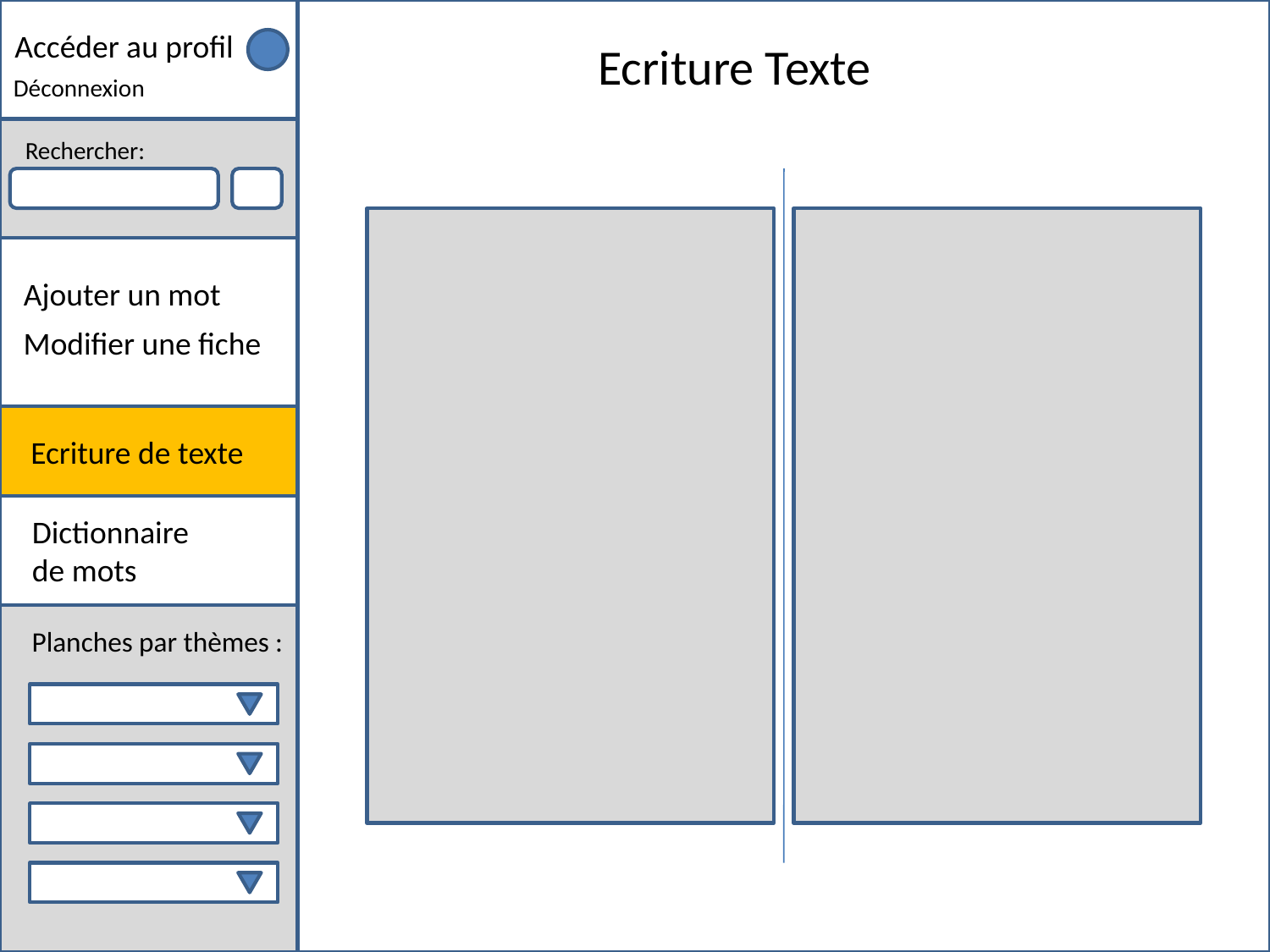

Accéder au profil

Ecriture Texte
Profil
Déconnexion

Rechercher:
Recherche

Ajouter des mots
Ajouter un mot
Modifier une fiche
Modifier une fiche
Ecriture de texte
Ecriture de texte
Dictionnaire de mots
Dictionnaire de mots
Planches par thèmes :
Planches par thèmes